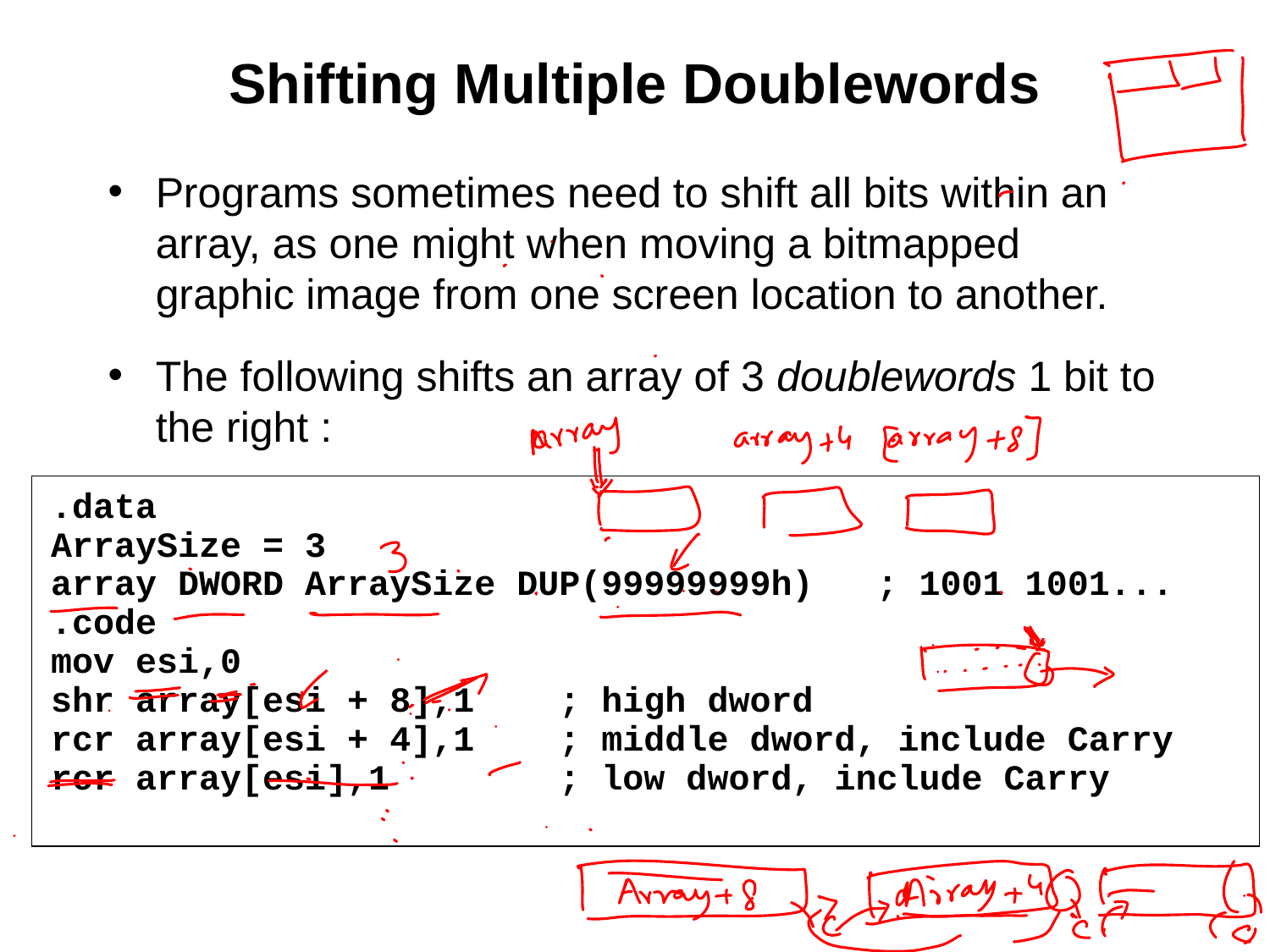

# Shifting Multiple Doublewords
Programs sometimes need to shift all bits within an array, as one might when moving a bitmapped graphic image from one screen location to another.
The following shifts an array of 3 doublewords 1 bit to the right :
.data
ArraySize = 3
array DWORD ArraySize DUP(99999999h)   ; 1001 1001...
.code
mov esi,0
shr array[esi + 8],1    ; high dword
rcr array[esi + 4],1    ; middle dword, include Carry
rcr array[esi],1        ; low dword, include Carry